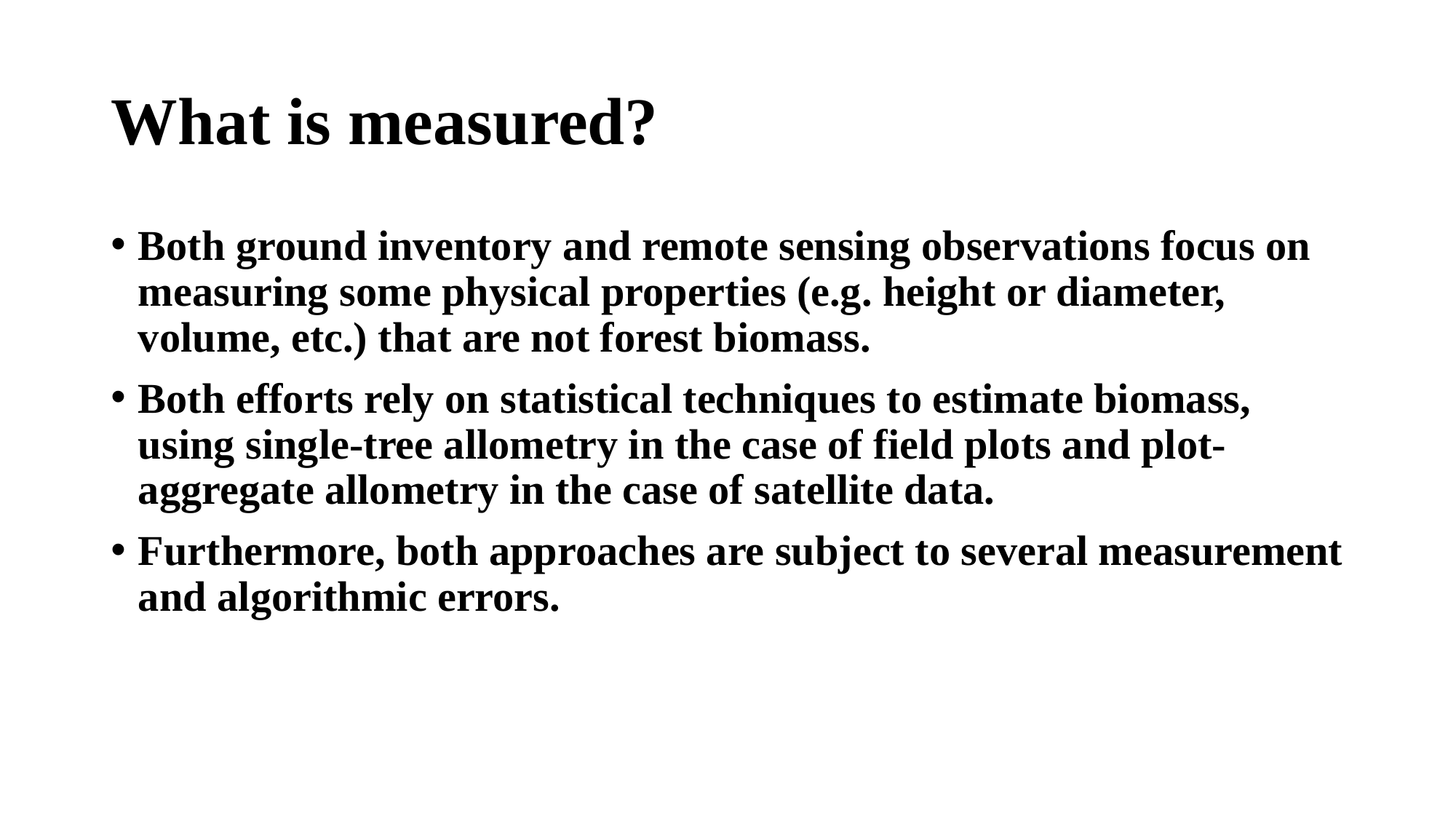

# What is measured?
Both ground inventory and remote sensing observations focus on measuring some physical properties (e.g. height or diameter, volume, etc.) that are not forest biomass.
Both efforts rely on statistical techniques to estimate biomass, using single-tree allometry in the case of field plots and plot-aggregate allometry in the case of satellite data.
Furthermore, both approaches are subject to several measurement and algorithmic errors.